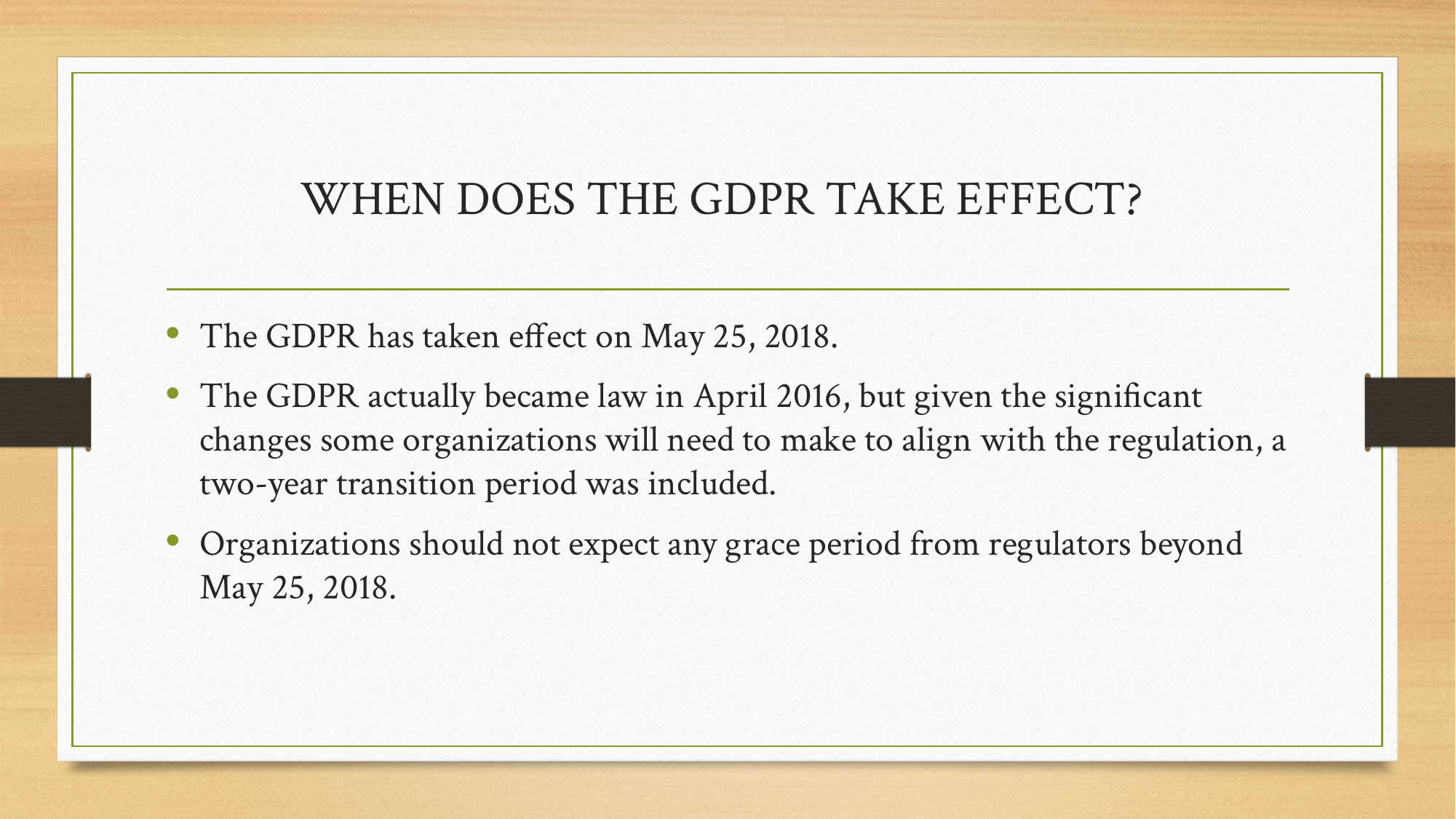

# WHEN DOES THE GDPR TAKE EFFECT?
The GDPR has taken effect on May 25, 2018.
The GDPR actually became law in April 2016, but given the significant changes some organizations will need to make to align with the regulation, a two-year transition period was included.
Organizations should not expect any grace period from regulators beyond May 25, 2018.